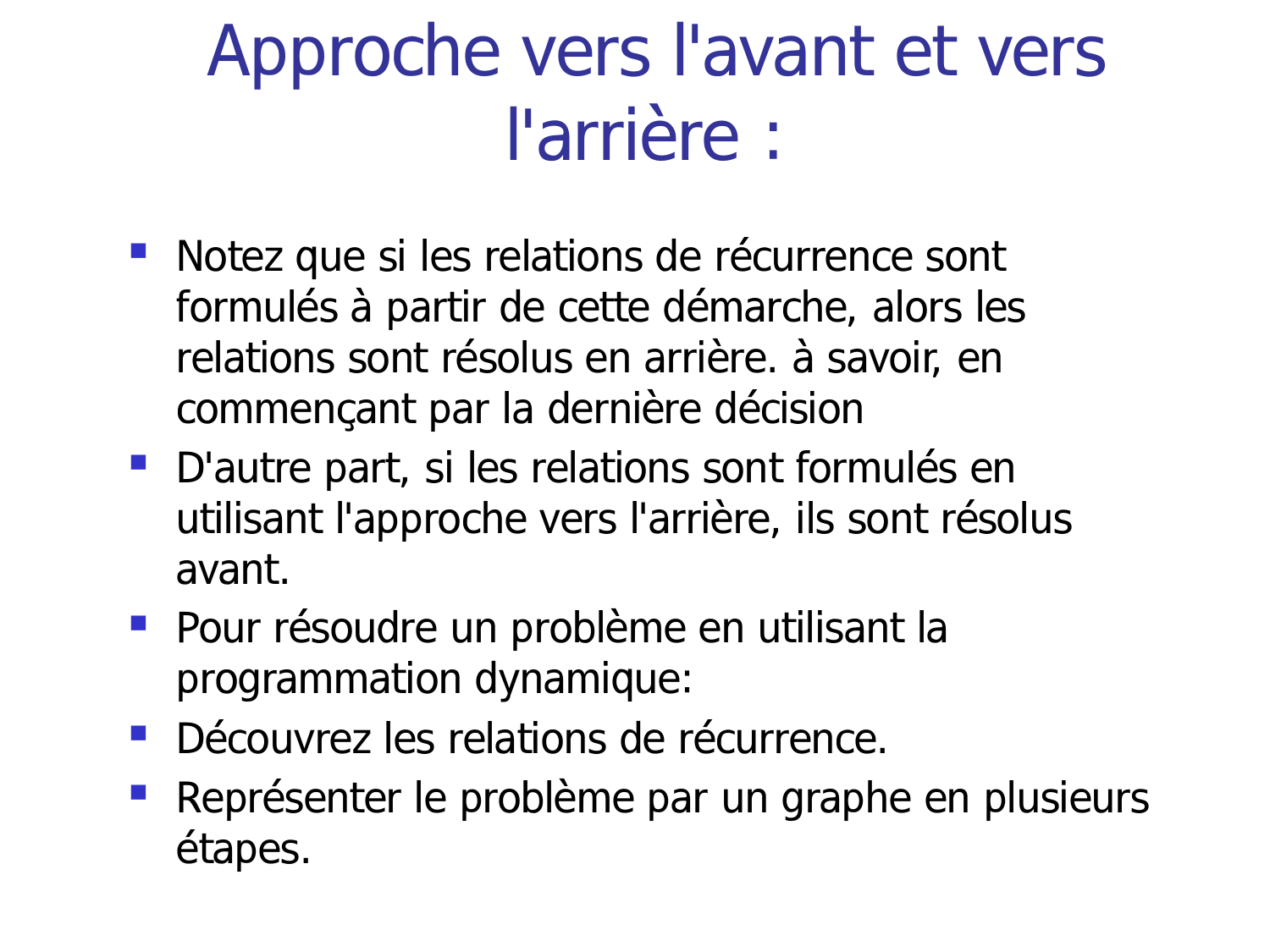

# Approche vers l'avant et vers l'arrière :
Notez que si les relations de récurrence sont formulés à partir de cette démarche, alors les relations sont résolus en arrière. à savoir, en commençant par la dernière décision
D'autre part, si les relations sont formulés en utilisant l'approche vers l'arrière, ils sont résolus avant.
Pour résoudre un problème en utilisant la programmation dynamique:
Découvrez les relations de récurrence.
Représenter le problème par un graphe en plusieurs étapes.